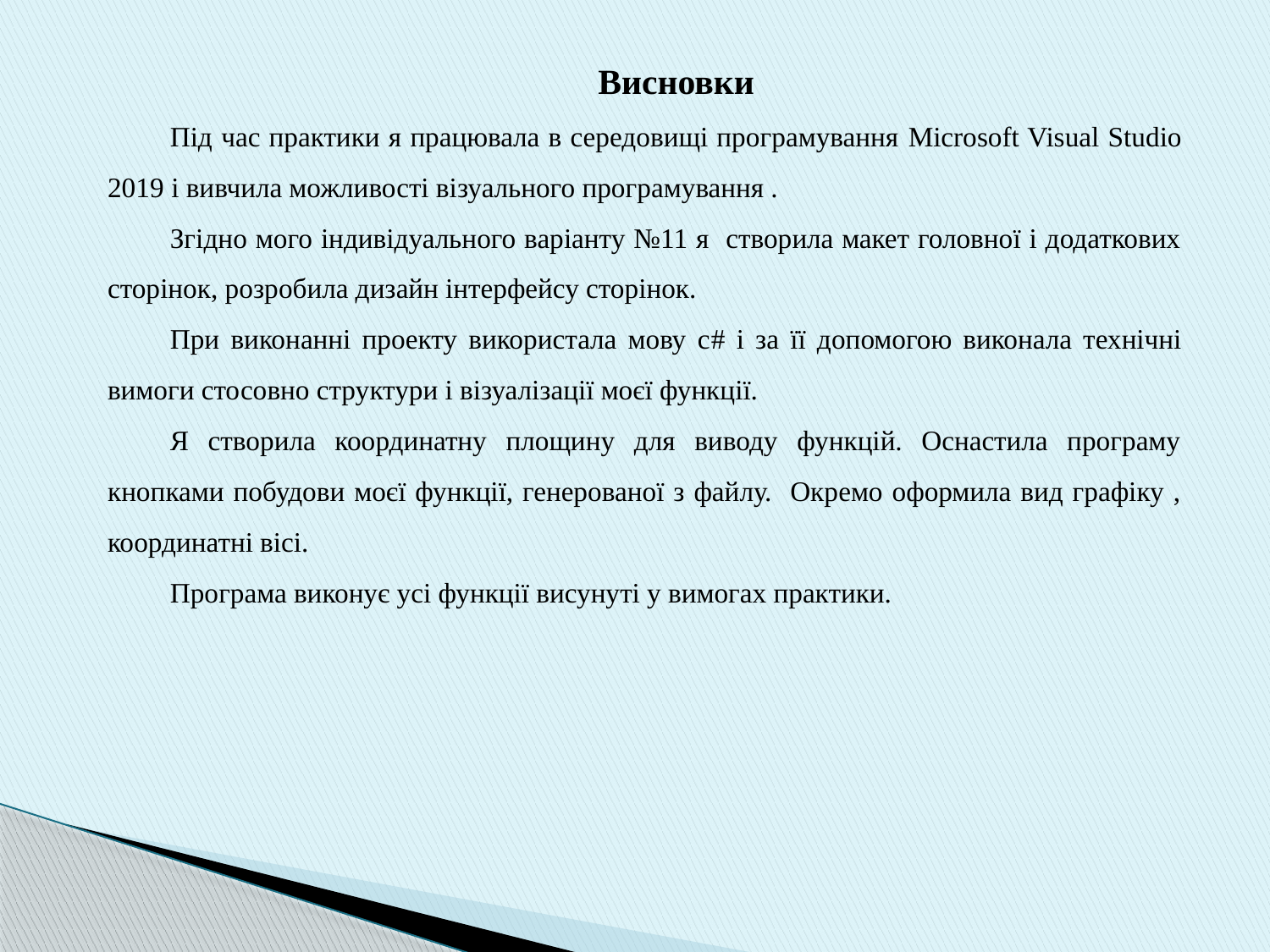

Висновки
Під час практики я працювала в середовищі програмування Microsoft Visual Studio 2019 і вивчила можливості візуального програмування .
Згідно мого індивідуального варіанту №11 я  створила макет головної і додаткових сторінок, розробила дизайн інтерфейсу сторінок.
При виконанні проекту використала мову с# і за її допомогою виконала технічні вимоги стосовно структури і візуалізації моєї функції.
Я створила координатну площину для виводу функцій. Оснастила програму кнопками побудови моєї функції, генерованої з файлу.  Окремо оформила вид графіку , координатні вісі.
Програма виконує усі функції висунуті у вимогах практики.